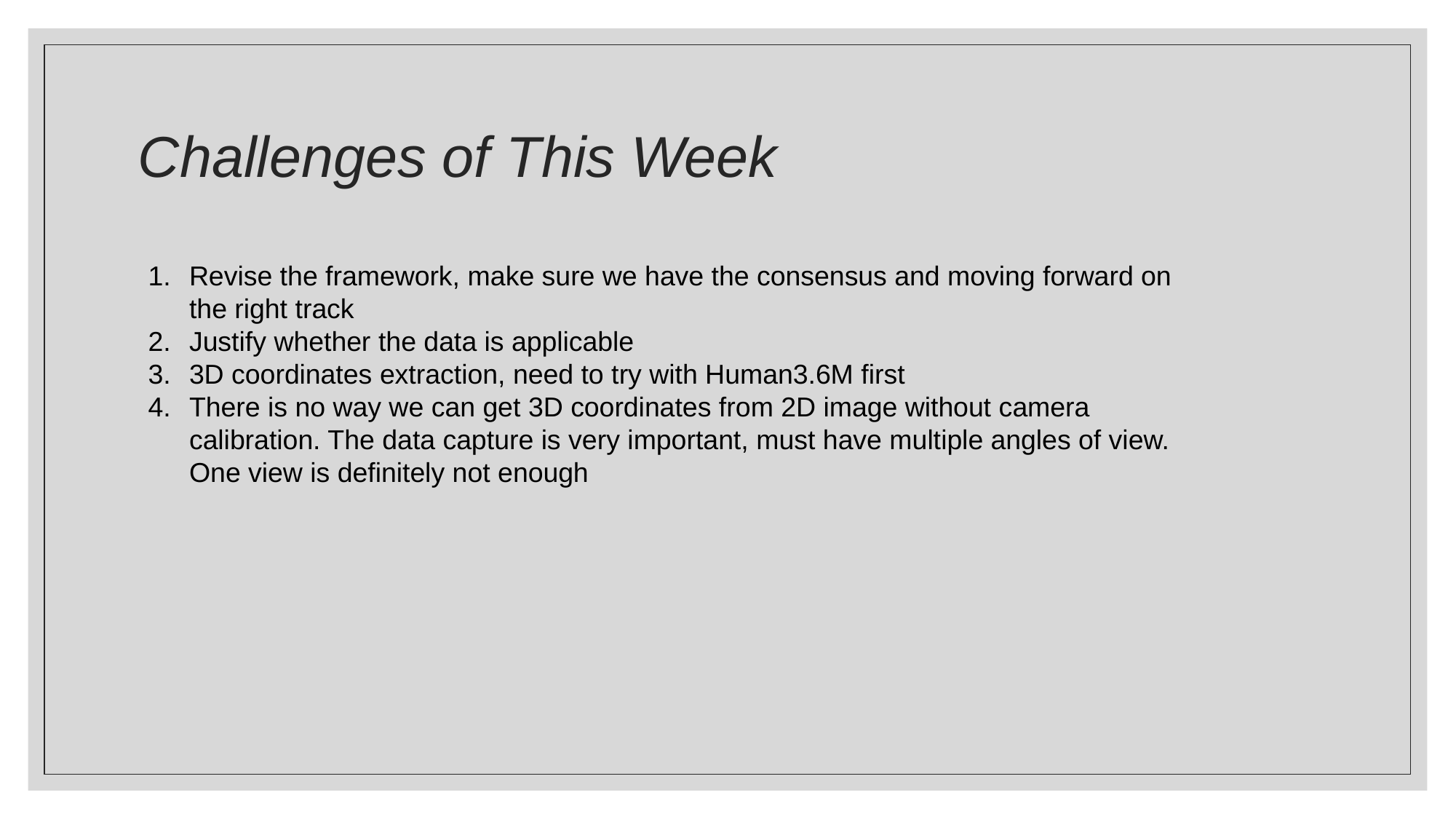

# Challenges of This Week
Revise the framework, make sure we have the consensus and moving forward on the right track
Justify whether the data is applicable
3D coordinates extraction, need to try with Human3.6M first
There is no way we can get 3D coordinates from 2D image without camera calibration. The data capture is very important, must have multiple angles of view. One view is definitely not enough